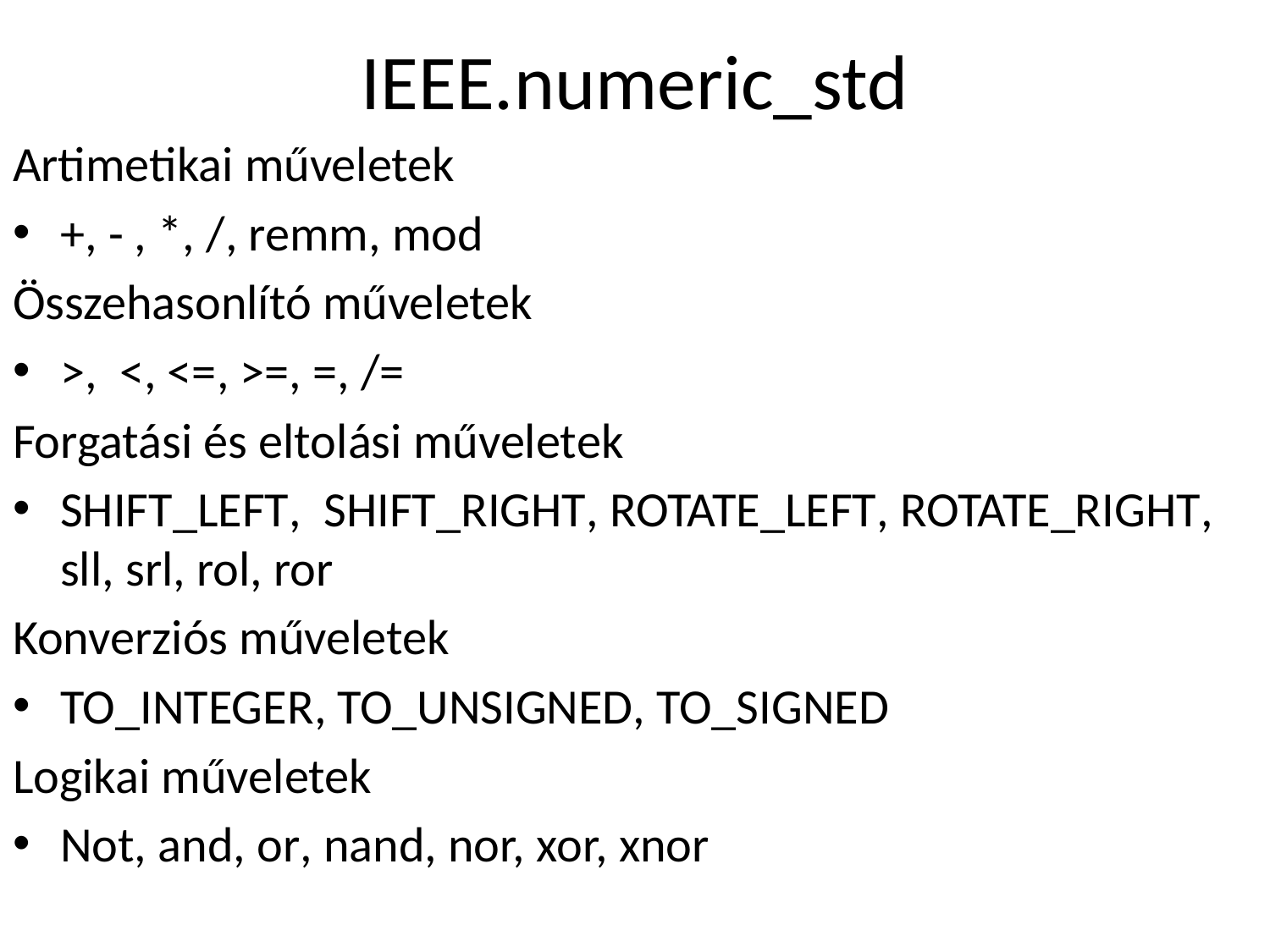

# IEEE.numeric_std
Artimetikai műveletek
+, - , *, /, remm, mod
Összehasonlító műveletek
>,  <, <=, >=, =, /=
Forgatási és eltolási műveletek
SHIFT_LEFT,  SHIFT_RIGHT, ROTATE_LEFT, ROTATE_RIGHT, sll, srl, rol, ror
Konverziós műveletek
TO_INTEGER, TO_UNSIGNED, TO_SIGNED
Logikai műveletek
Not, and, or, nand, nor, xor, xnor